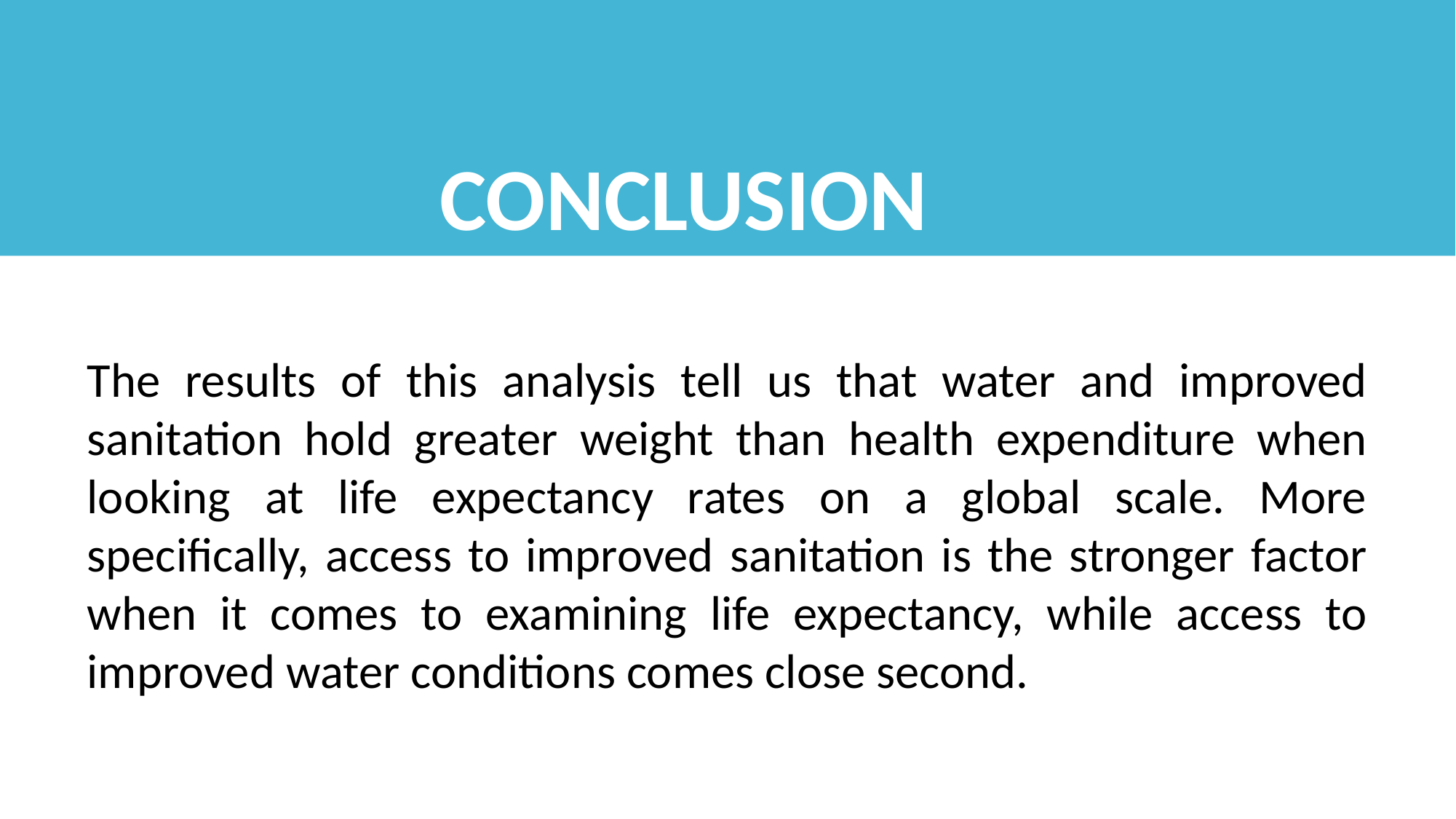

CONCLUSION
The results of this analysis tell us that water and improved sanitation hold greater weight than health expenditure when looking at life expectancy rates on a global scale. More specifically, access to improved sanitation is the stronger factor when it comes to examining life expectancy, while access to improved water conditions comes close second.